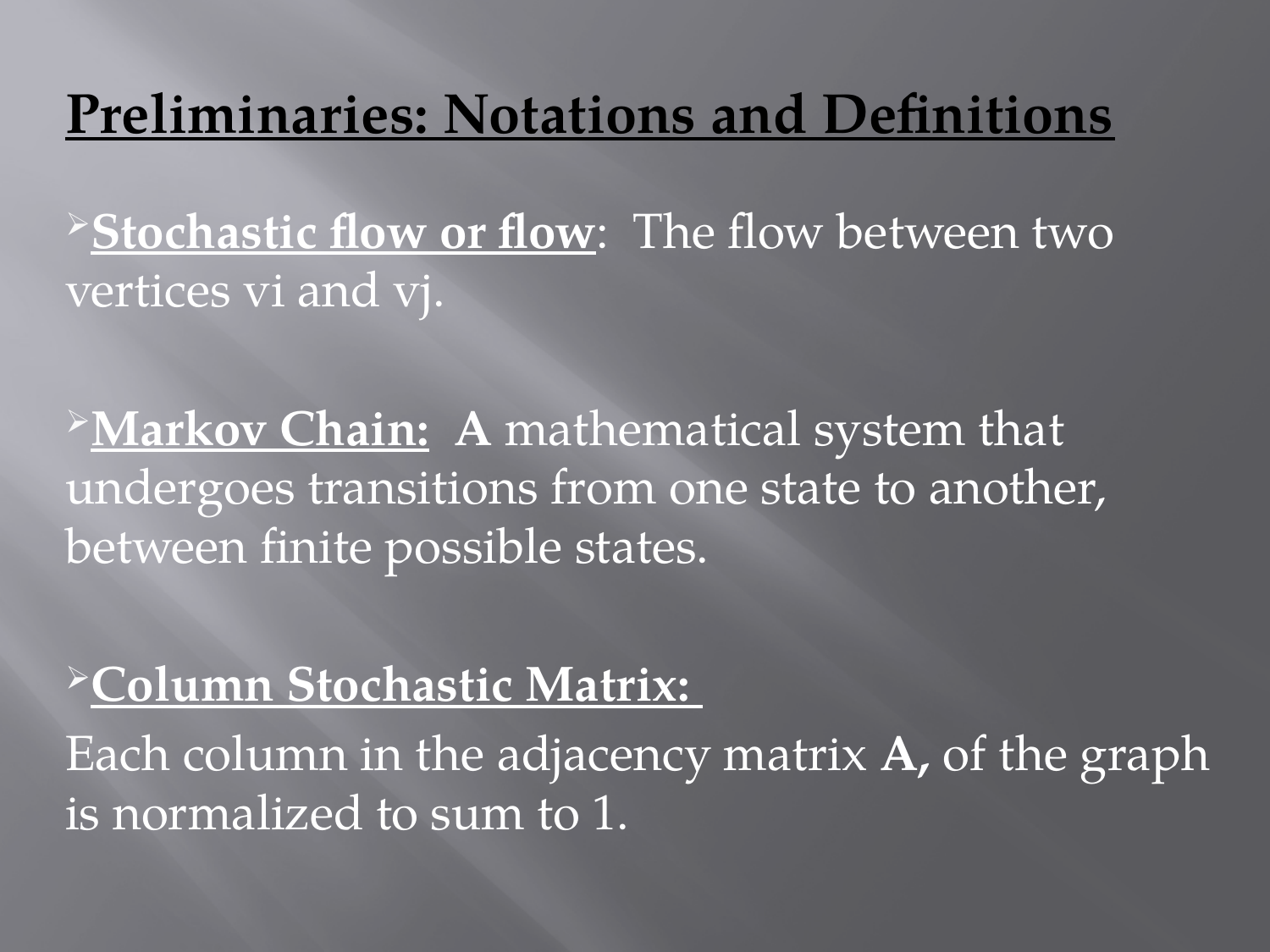

Preliminaries: Notations and Definitions

Stochastic flow or flow:  The flow between two vertices vi and vj.

Markov Chain:  A mathematical system that undergoes transitions from one state to another, between finite possible states.

Column Stochastic Matrix:
Each column in the adjacency matrix A, of the graph is normalized to sum to 1.

#